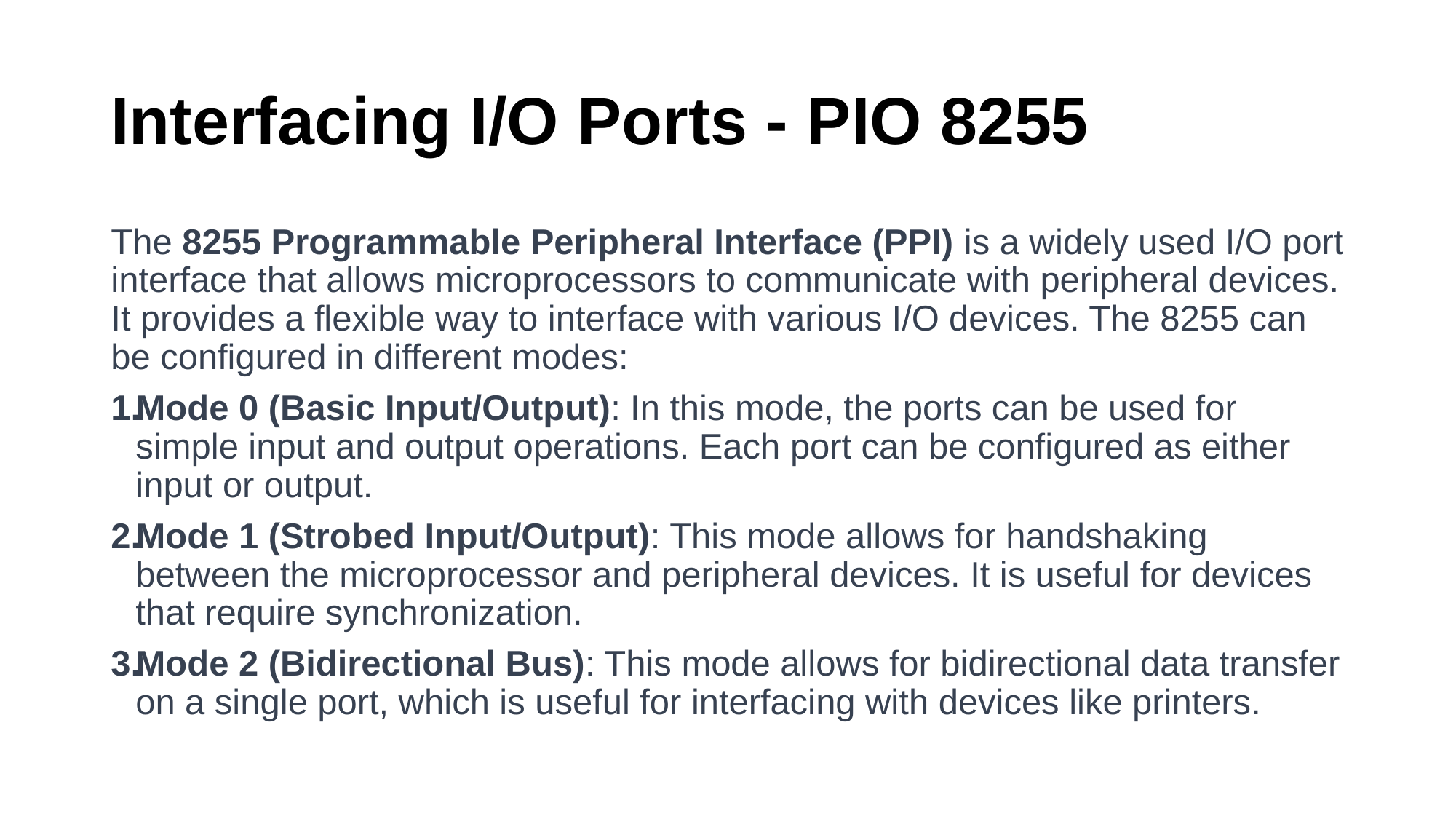

# Interfacing I/O Ports - PIO 8255
The 8255 Programmable Peripheral Interface (PPI) is a widely used I/O port interface that allows microprocessors to communicate with peripheral devices. It provides a flexible way to interface with various I/O devices. The 8255 can be configured in different modes:
Mode 0 (Basic Input/Output): In this mode, the ports can be used for simple input and output operations. Each port can be configured as either input or output.
Mode 1 (Strobed Input/Output): This mode allows for handshaking between the microprocessor and peripheral devices. It is useful for devices that require synchronization.
Mode 2 (Bidirectional Bus): This mode allows for bidirectional data transfer on a single port, which is useful for interfacing with devices like printers.